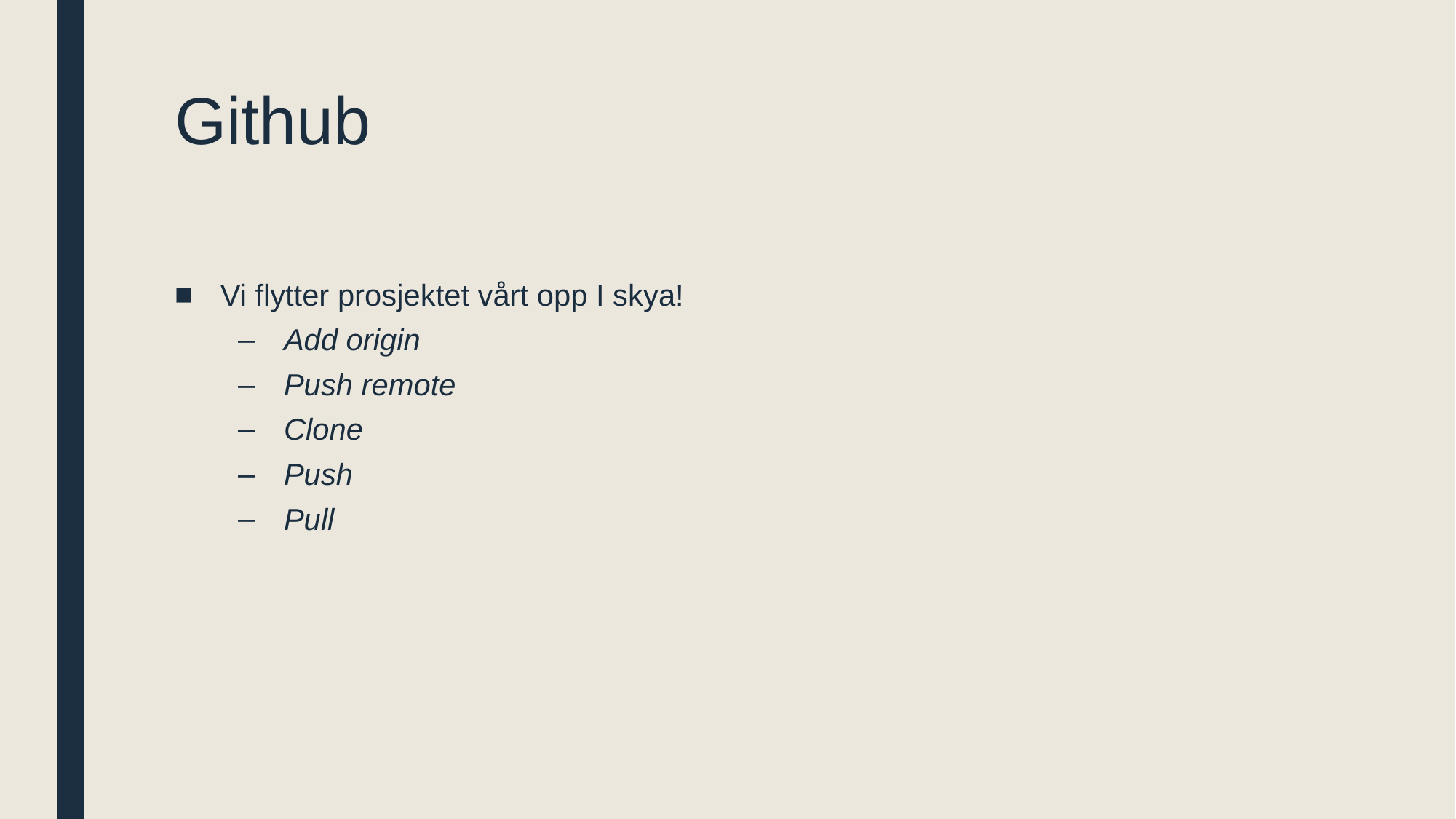

# Github
Vi flytter prosjektet vårt opp I skya!
Add origin
Push remote
Clone
Push
Pull